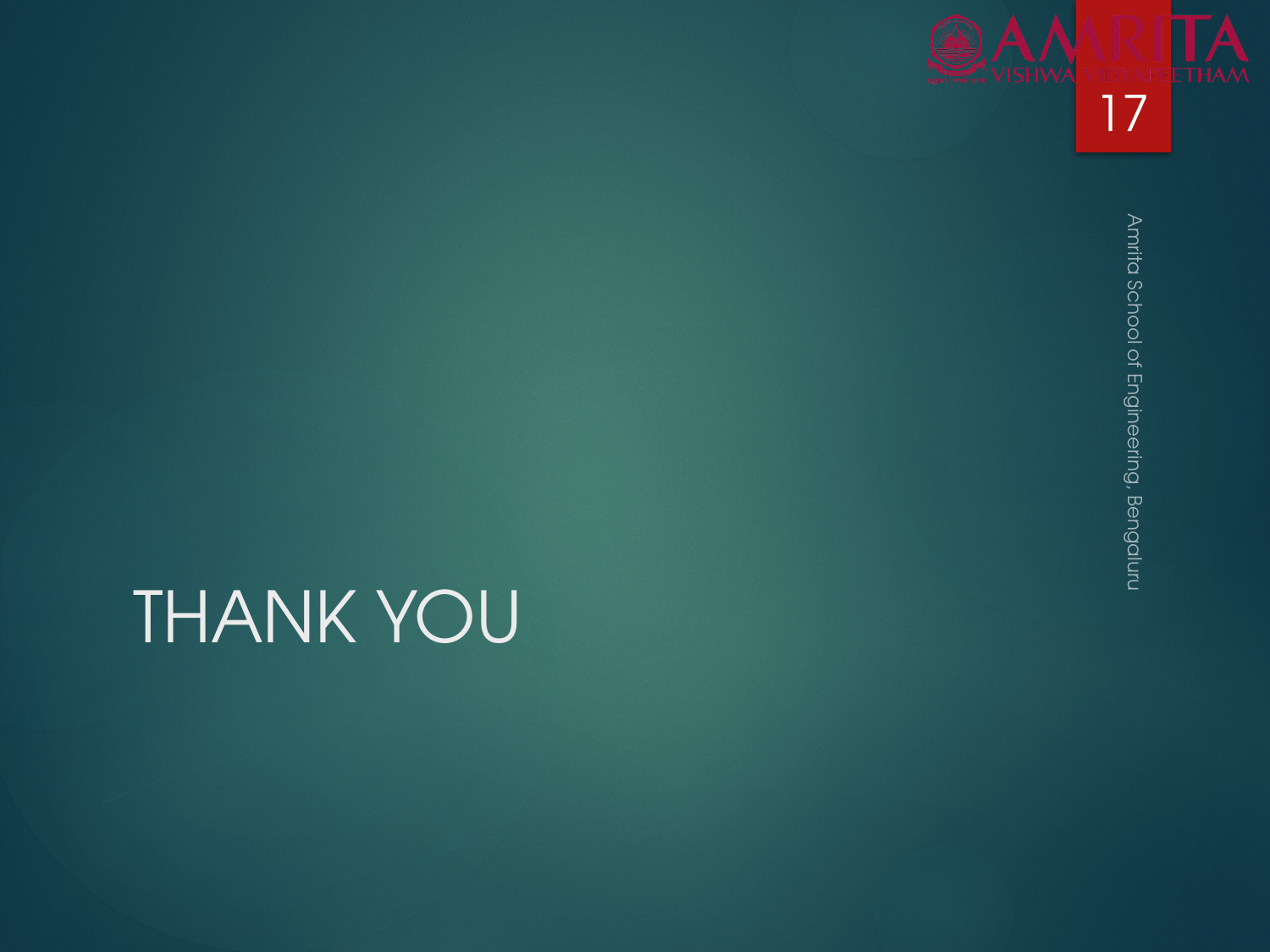

17
# THANK YOU
Amrita School of Engineering, Bengaluru